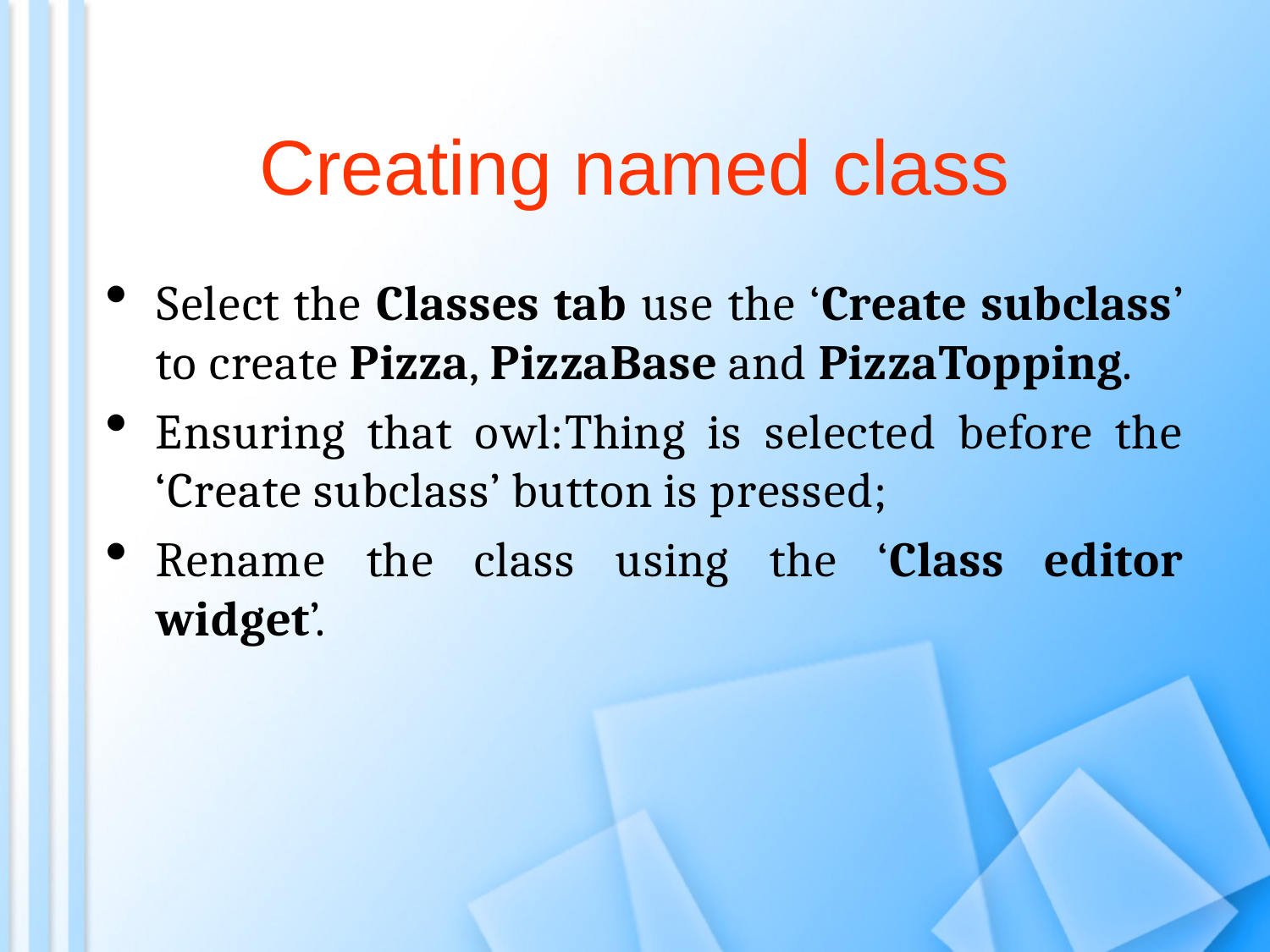

Creating named class
Select the Classes tab use the ‘Create subclass’ to create Pizza, PizzaBase and PizzaTopping.
Ensuring that owl:Thing is selected before the ‘Create subclass’ button is pressed;
Rename the class using the ‘Class editor widget’.